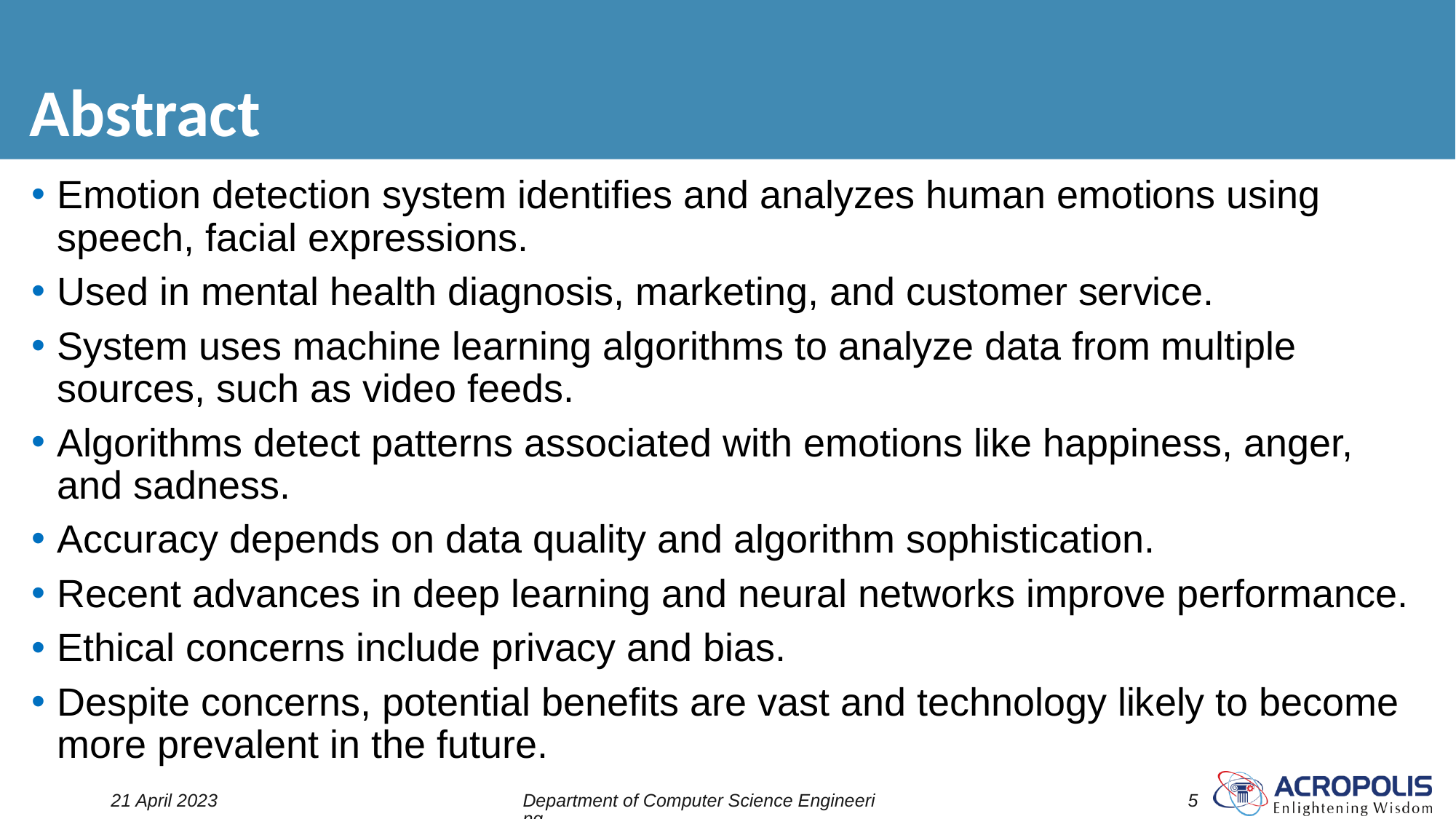

# Abstract
Emotion detection system identifies and analyzes human emotions using speech, facial expressions.
Used in mental health diagnosis, marketing, and customer service.
System uses machine learning algorithms to analyze data from multiple sources, such as video feeds.
Algorithms detect patterns associated with emotions like happiness, anger, and sadness.
Accuracy depends on data quality and algorithm sophistication.
Recent advances in deep learning and neural networks improve performance.
Ethical concerns include privacy and bias.
Despite concerns, potential benefits are vast and technology likely to become more prevalent in the future.
21 April 2023
Department of Computer Science Engineering
5